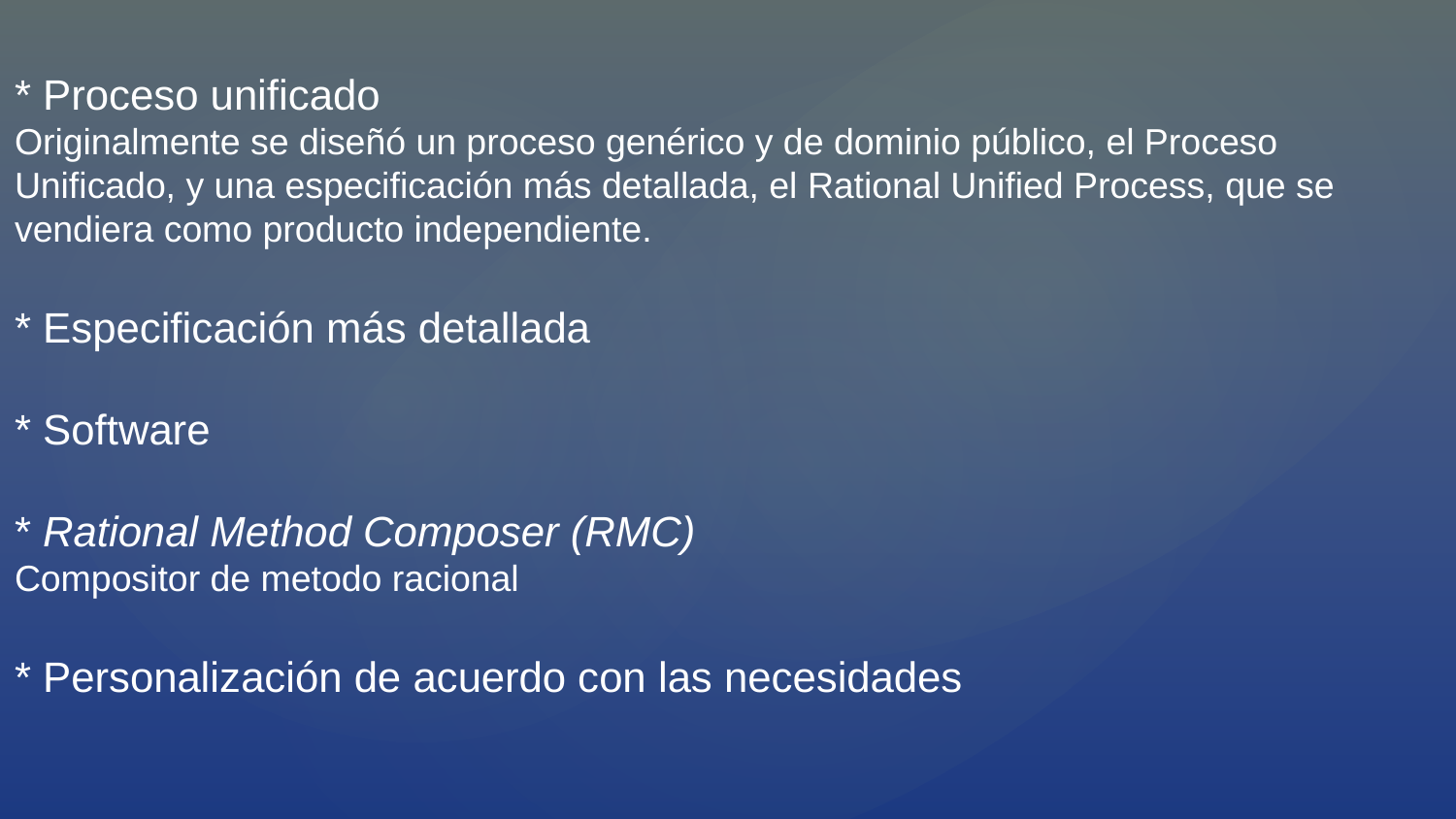

# * Proceso unificado Originalmente se diseñó un proceso genérico y de dominio público, el Proceso Unificado, y una especificación más detallada, el Rational Unified Process, que se vendiera como producto independiente. * Especificación más detallada * Software * Rational Method Composer (RMC) Compositor de metodo racional * Personalización de acuerdo con las necesidades